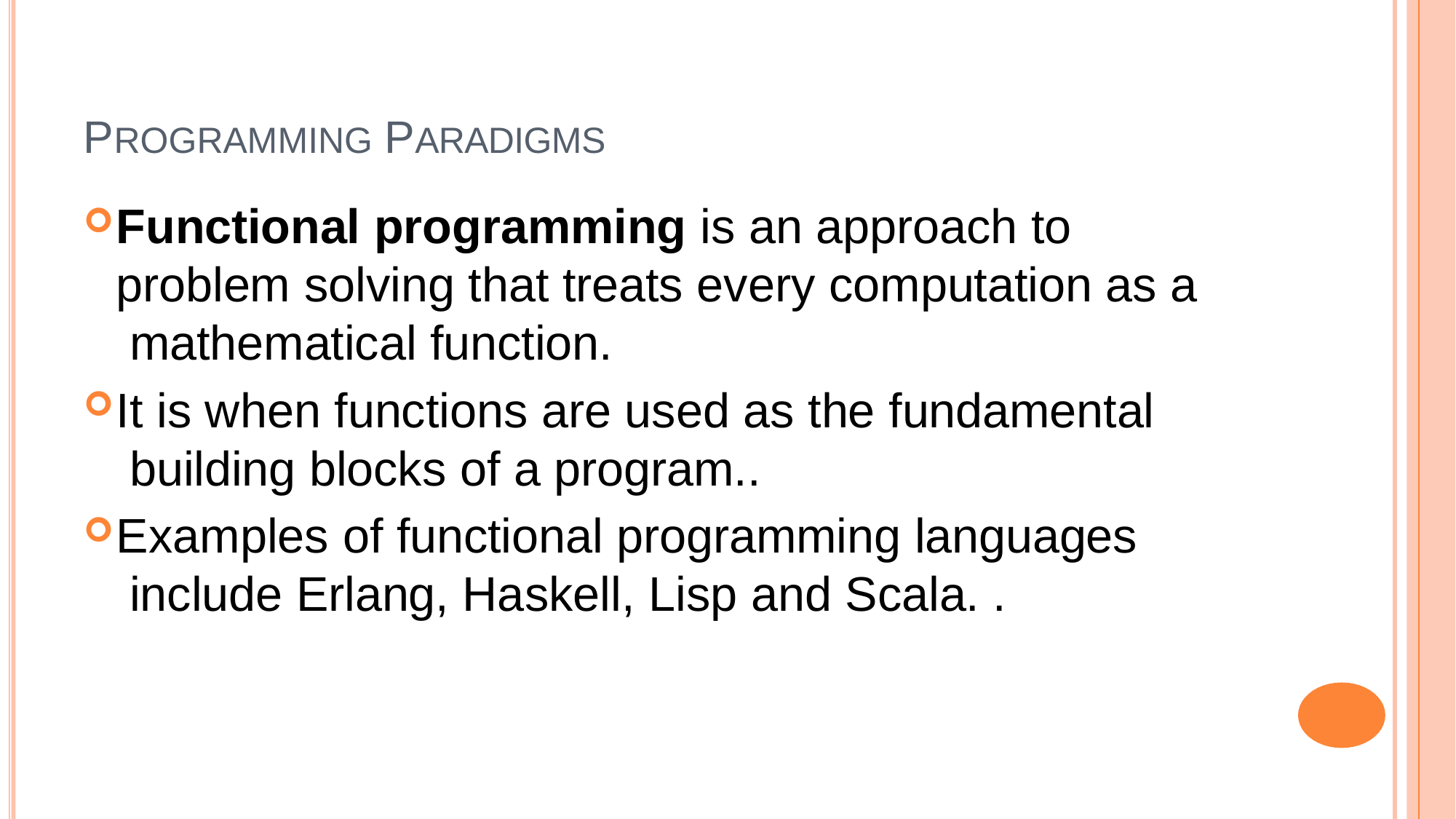

PROGRAMMING PARADIGMS
Functional programming is an approach to  problem solving that treats every computation as a  mathematical function.
It is when functions are used as the fundamental  building blocks of a program..
Examples of functional programming languages  include Erlang, Haskell, Lisp and Scala. .